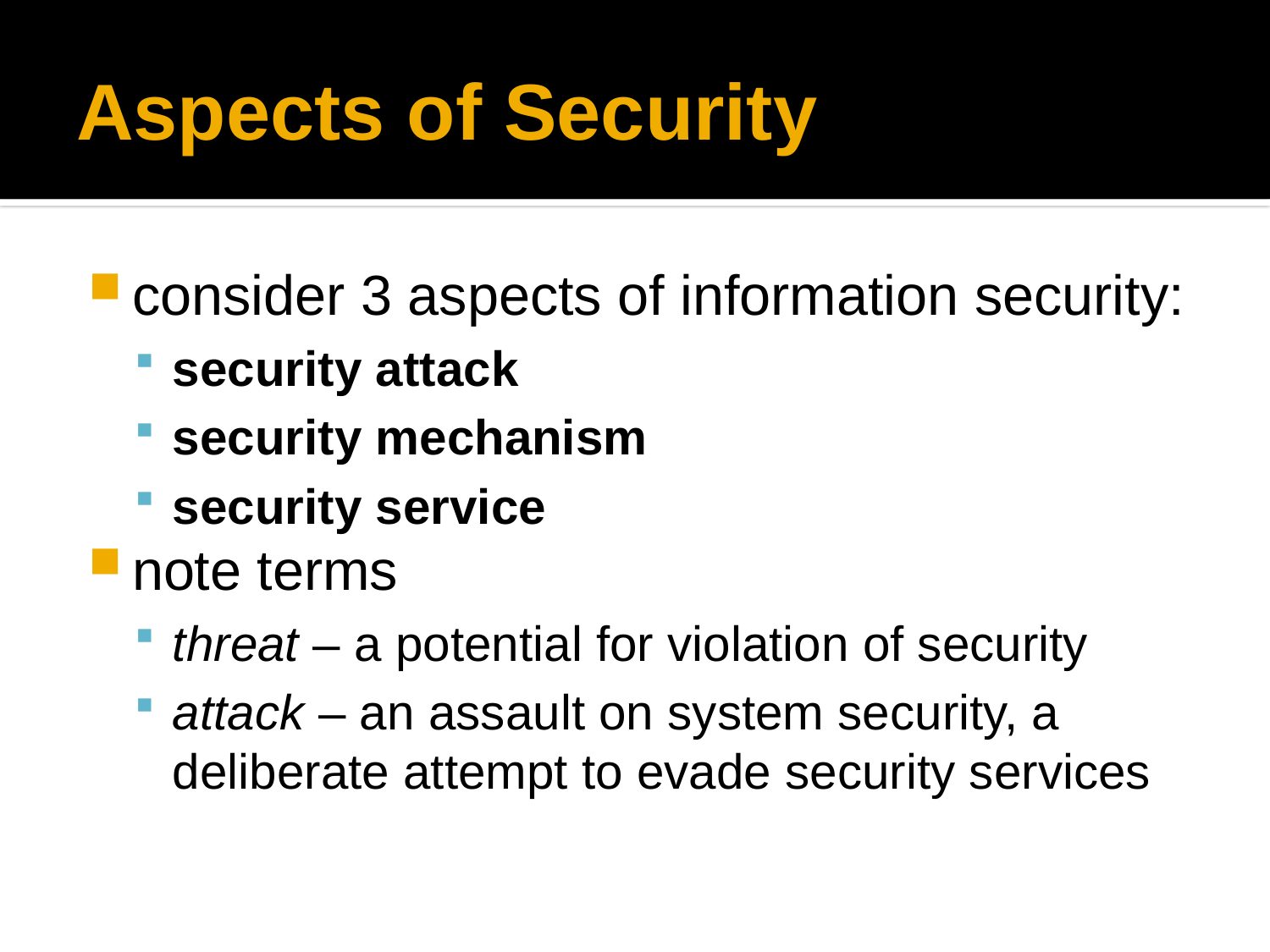

# Aspects of Security
consider 3 aspects of information security:
security attack
security mechanism
security service
note terms
threat – a potential for violation of security
attack – an assault on system security, a deliberate attempt to evade security services